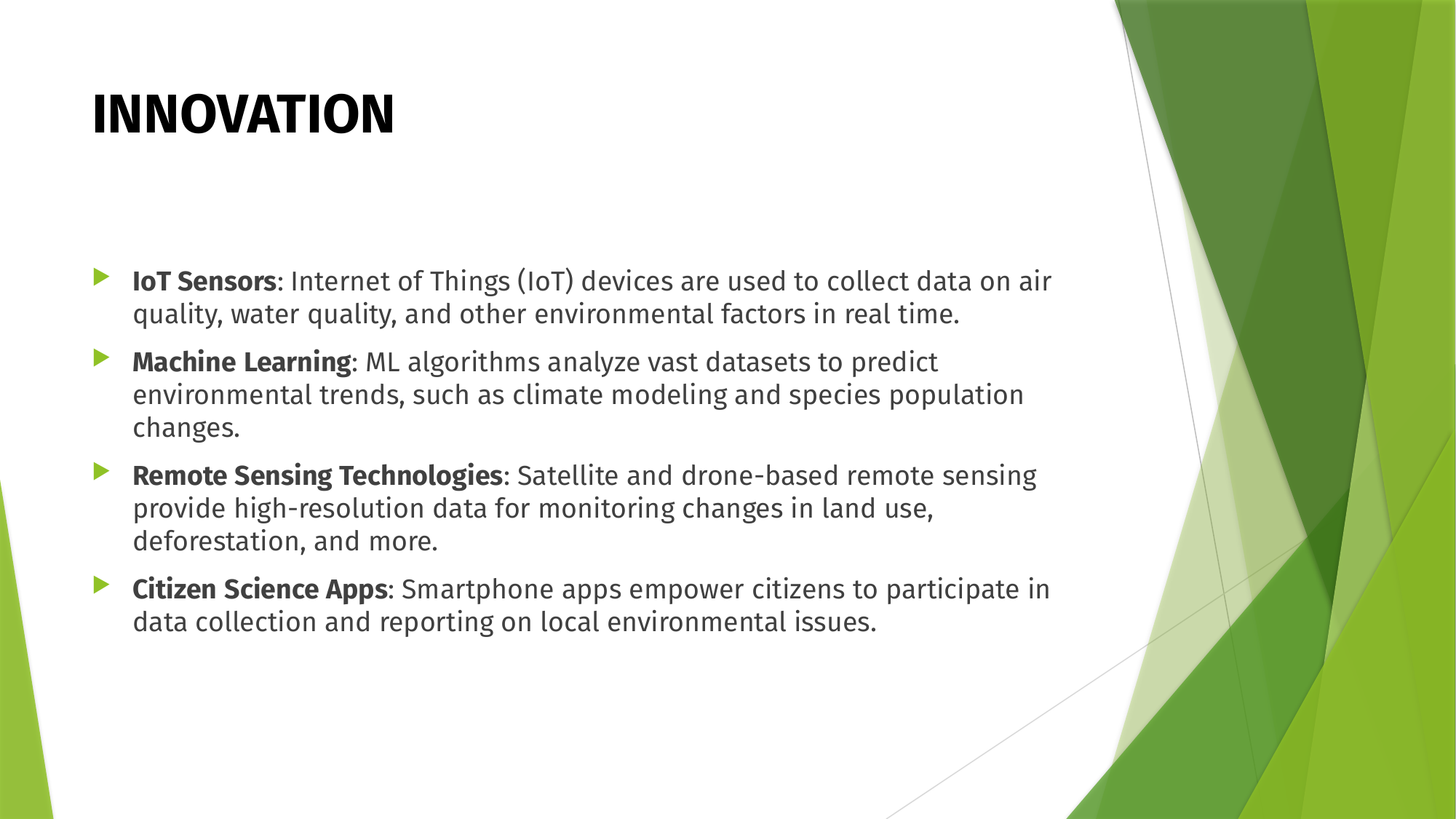

# INNOVATION
IoT Sensors: Internet of Things (IoT) devices are used to collect data on air quality, water quality, and other environmental factors in real time.
Machine Learning: ML algorithms analyze vast datasets to predict environmental trends, such as climate modeling and species population changes.
Remote Sensing Technologies: Satellite and drone-based remote sensing provide high-resolution data for monitoring changes in land use, deforestation, and more.
Citizen Science Apps: Smartphone apps empower citizens to participate in data collection and reporting on local environmental issues.